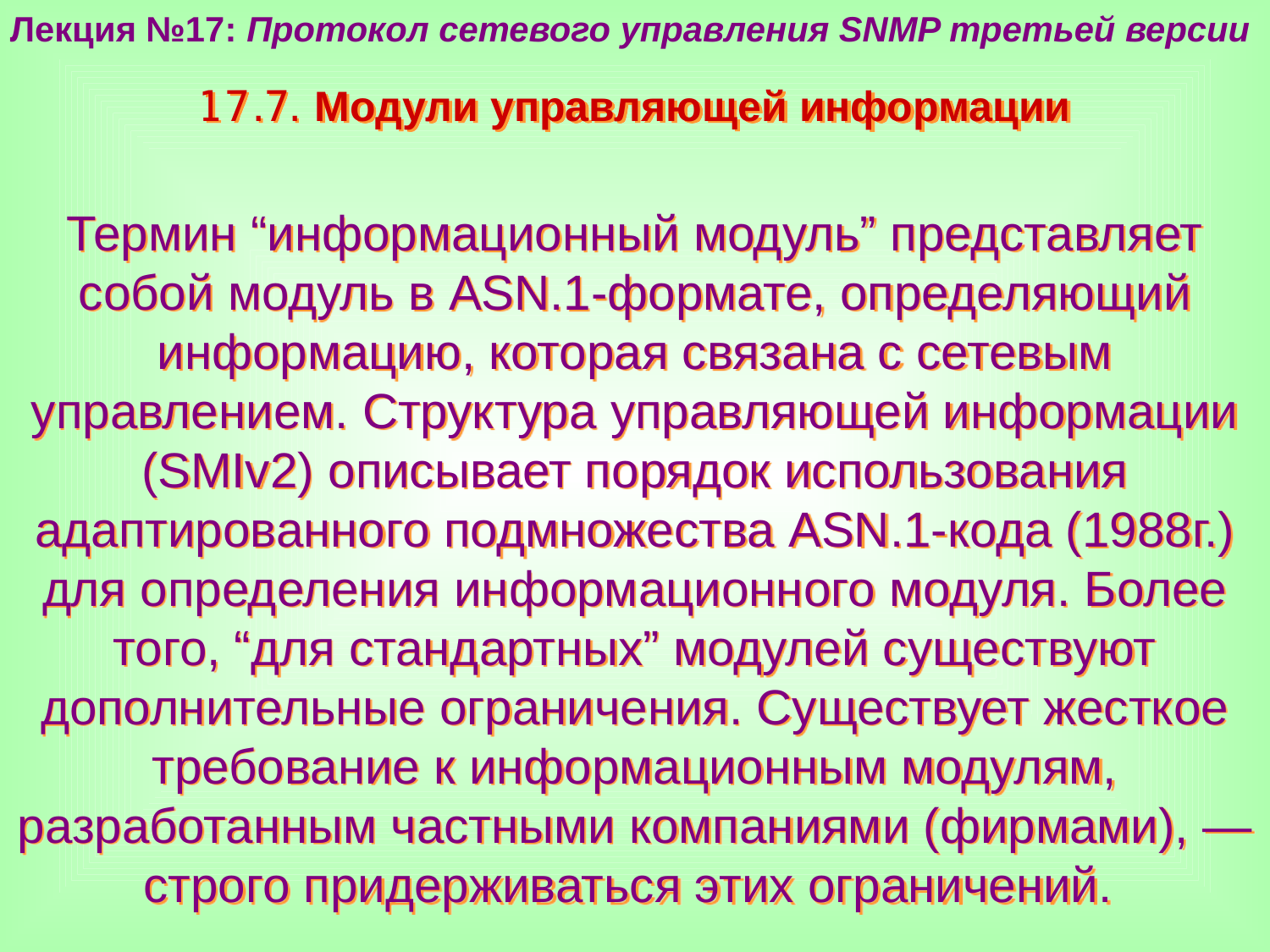

Лекция №17: Протокол сетевого управления SNMP третьей версии
17.7. Модули управляющей информации
Термин “информационный модуль” представляет собой модуль в ASN.1-формате, определяющий информацию, которая связана с сетевым управлением. Структура управляющей информации (SMIv2) описывает порядок использования адаптированного подмножества ASN.1-кода (1988г.) для определения информационного модуля. Более того, “для стандартных” модулей существуют дополнительные ограничения. Существует жесткое требование к информационным модулям, разработанным частными компаниями (фирмами), — строго придерживаться этих ограничений.